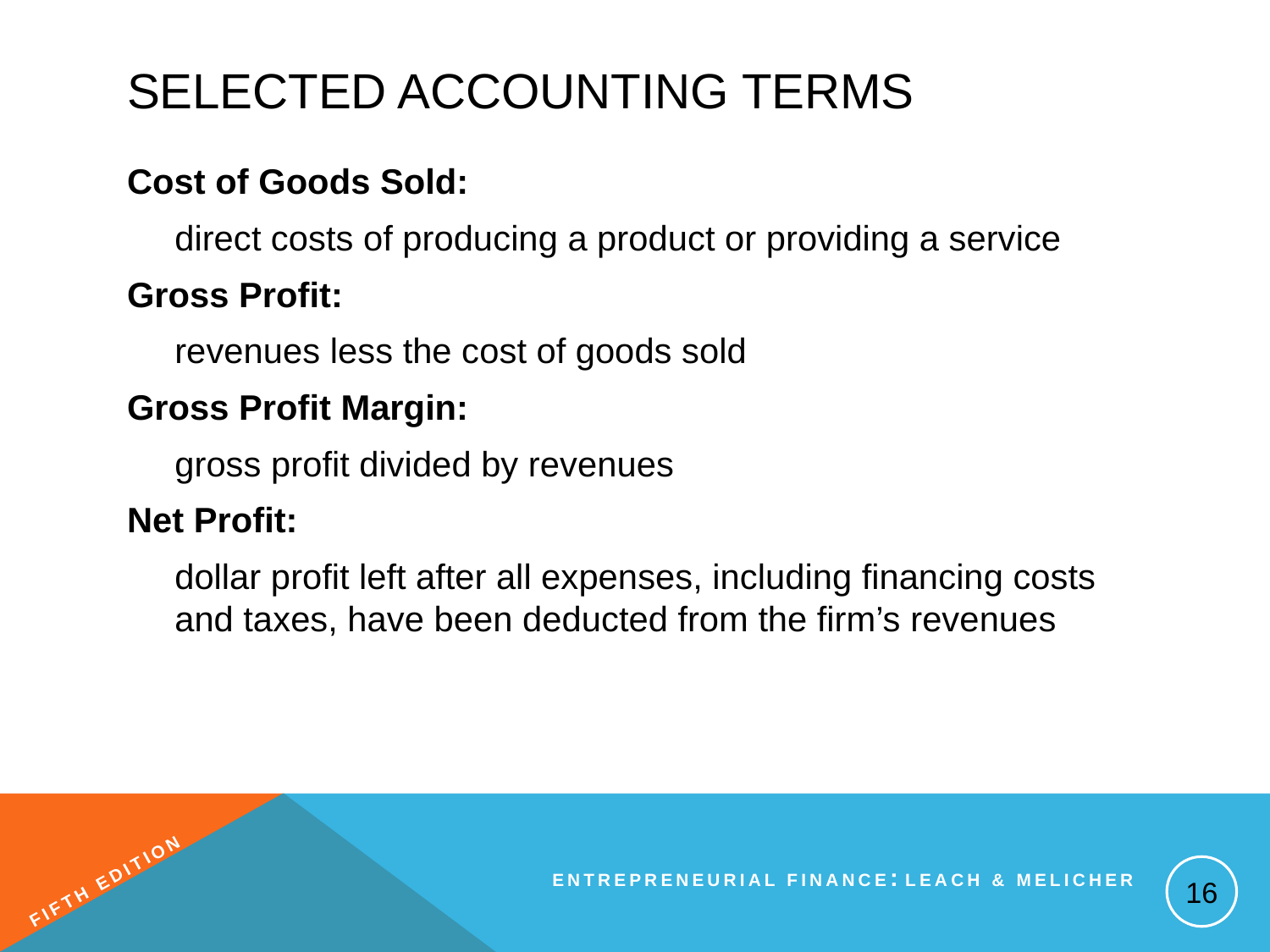

# Selected Accounting Terms
Cost of Goods Sold:
	direct costs of producing a product or providing a service
Gross Profit:
	revenues less the cost of goods sold
Gross Profit Margin:
	gross profit divided by revenues
Net Profit:
	dollar profit left after all expenses, including financing costs and taxes, have been deducted from the firm’s revenues
16